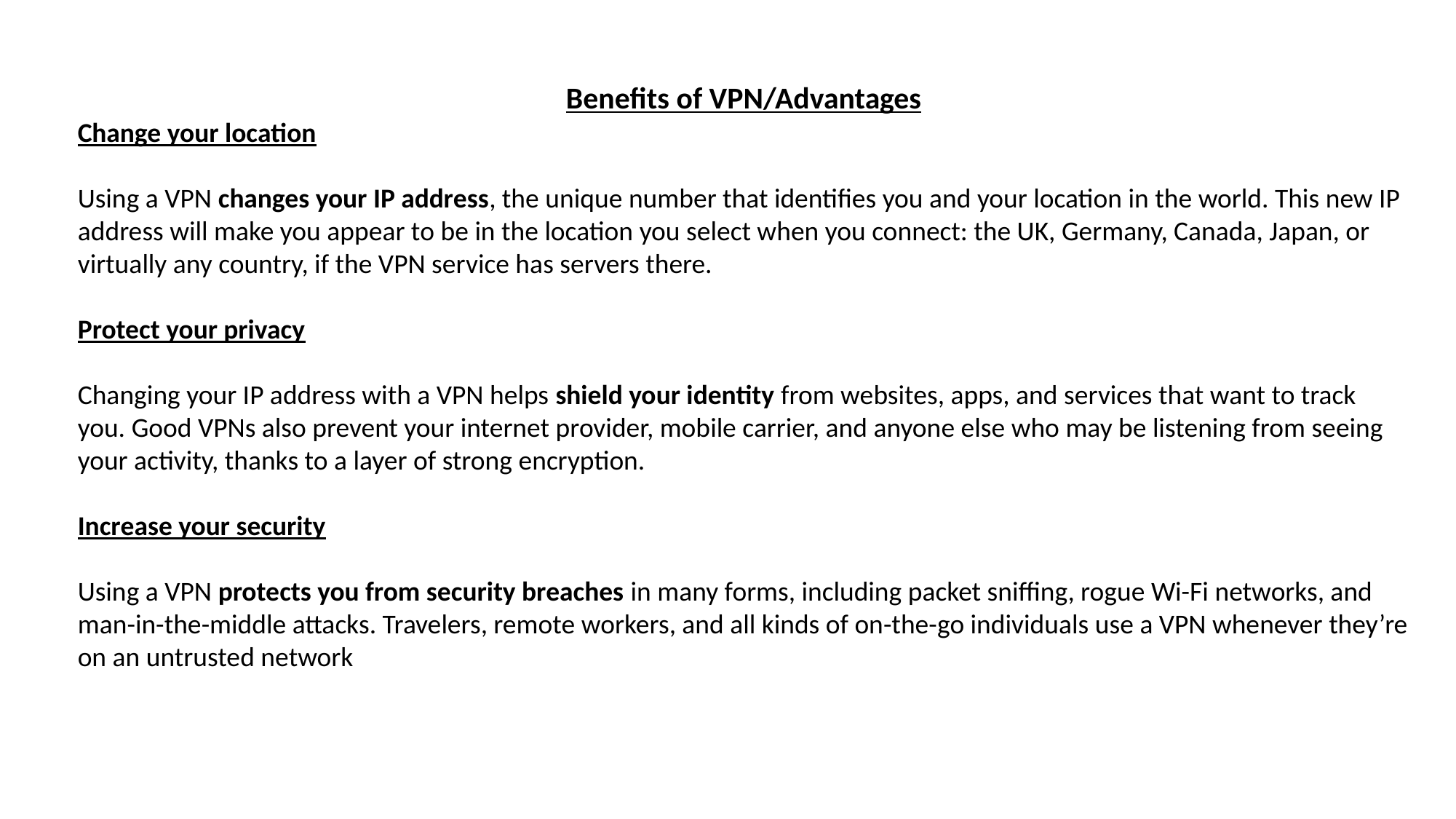

Benefits of VPN/Advantages
Change your location

Using a VPN changes your IP address, the unique number that identifies you and your location in the world. This new IP address will make you appear to be in the location you select when you connect: the UK, Germany, Canada, Japan, or virtually any country, if the VPN service has servers there.

Protect your privacy

Changing your IP address with a VPN helps shield your identity from websites, apps, and services that want to track you. Good VPNs also prevent your internet provider, mobile carrier, and anyone else who may be listening from seeing your activity, thanks to a layer of strong encryption.

Increase your security

Using a VPN protects you from security breaches in many forms, including packet sniffing, rogue Wi-Fi networks, and man-in-the-middle attacks. Travelers, remote workers, and all kinds of on-the-go individuals use a VPN whenever they’re on an untrusted network